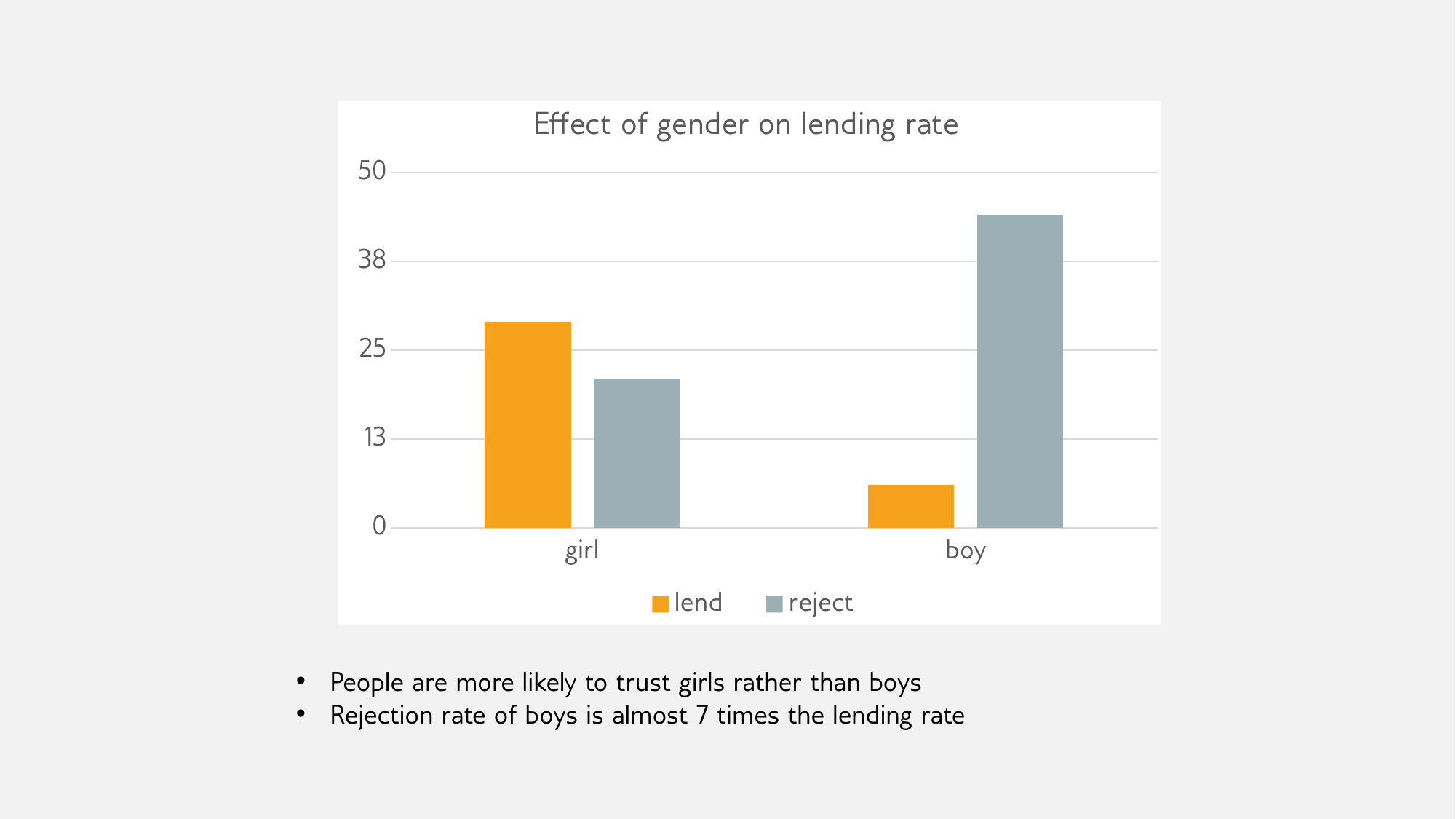

### Chart: Effect of gender on lending rate

| Category | lend  | reject |
|---|---|---|
| girl | 29.0 | 21.0 |
| boy | 6.0 | 44.0 |
People are more likely to trust girls rather than boys
Rejection rate of boys is almost 7 times the lending rate